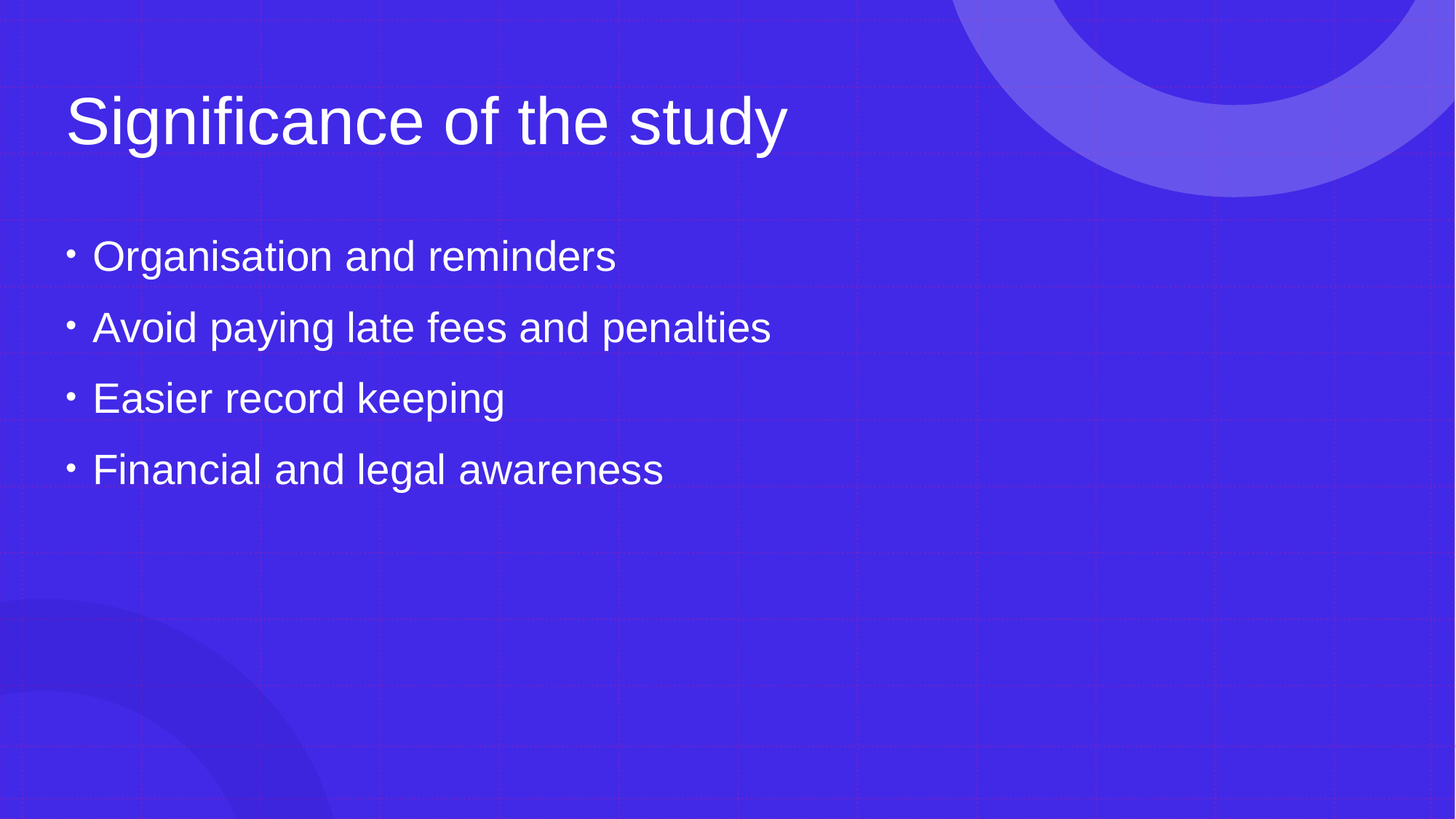

# Significance of the study
Organisation and reminders
Avoid paying late fees and penalties
Easier record keeping
Financial and legal awareness